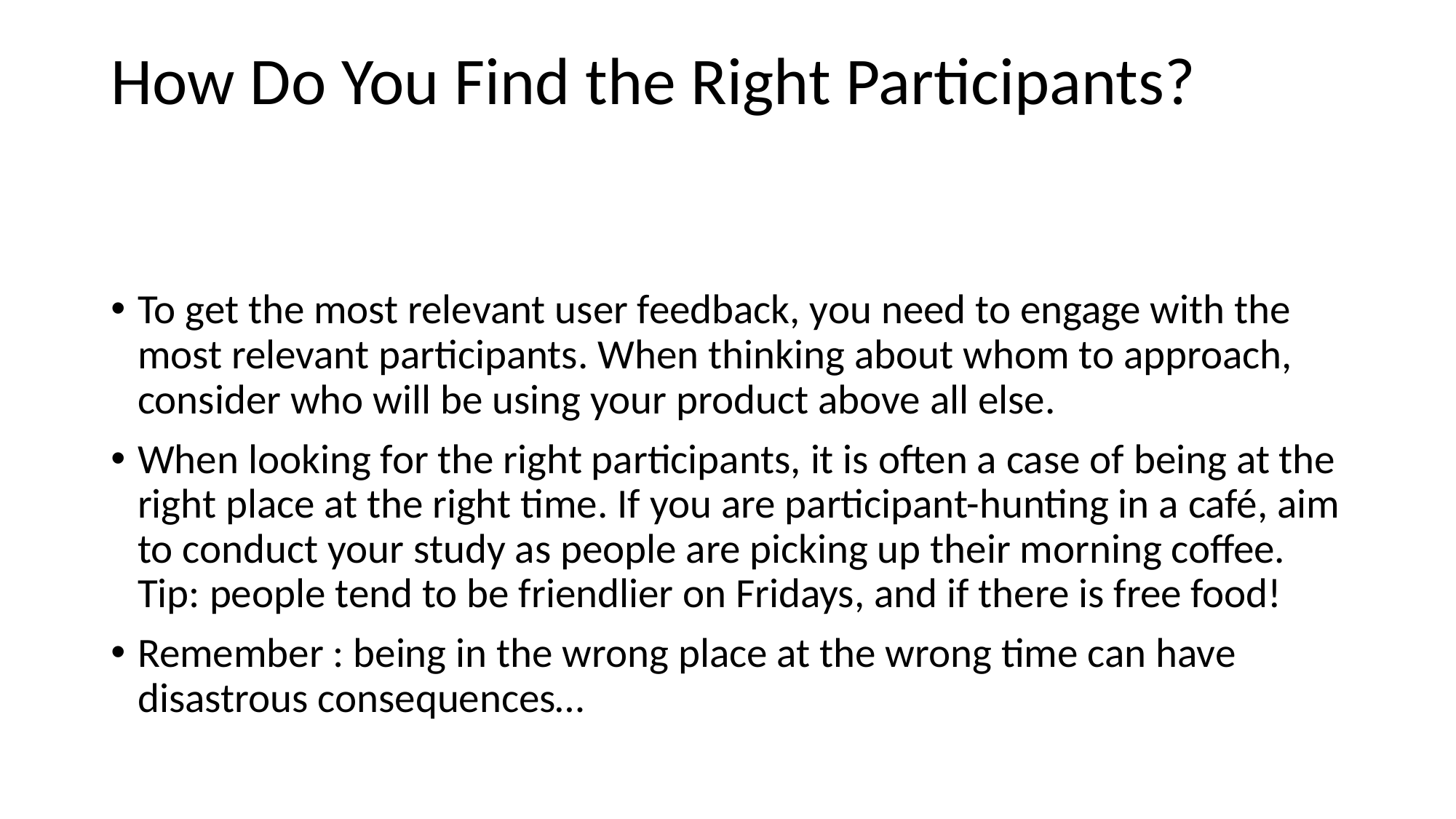

# How Do You Find the Right Participants?

To get the most relevant user feedback, you need to engage with the most relevant participants. When thinking about whom to approach, consider who will be using your product above all else.
When looking for the right participants, it is often a case of being at the right place at the right time. If you are participant-hunting in a café, aim to conduct your study as people are picking up their morning coffee. Tip: people tend to be friendlier on Fridays, and if there is free food!
Remember : being in the wrong place at the wrong time can have disastrous consequences…